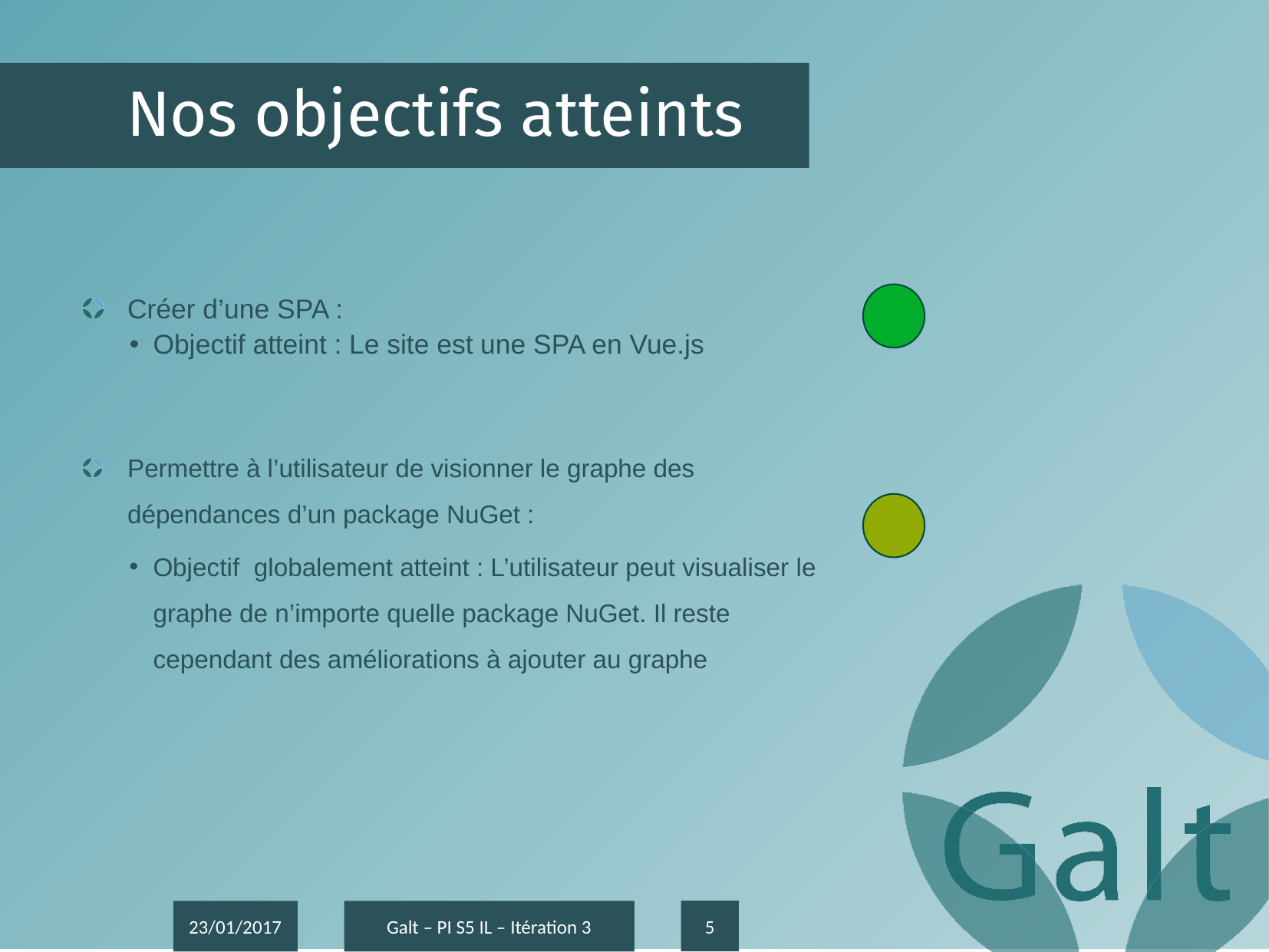

# Nos objectifs atteints
Créer d’une SPA :
Objectif atteint : Le site est une SPA en Vue.js

Permettre à l’utilisateur de visionner le graphe des dépendances d’un package NuGet :
Objectif  globalement atteint : L’utilisateur peut visualiser le graphe de n’importe quelle package NuGet. Il reste cependant des améliorations à ajouter au graphe

5
23/01/2017
Galt – PI S5 IL – Itération 3